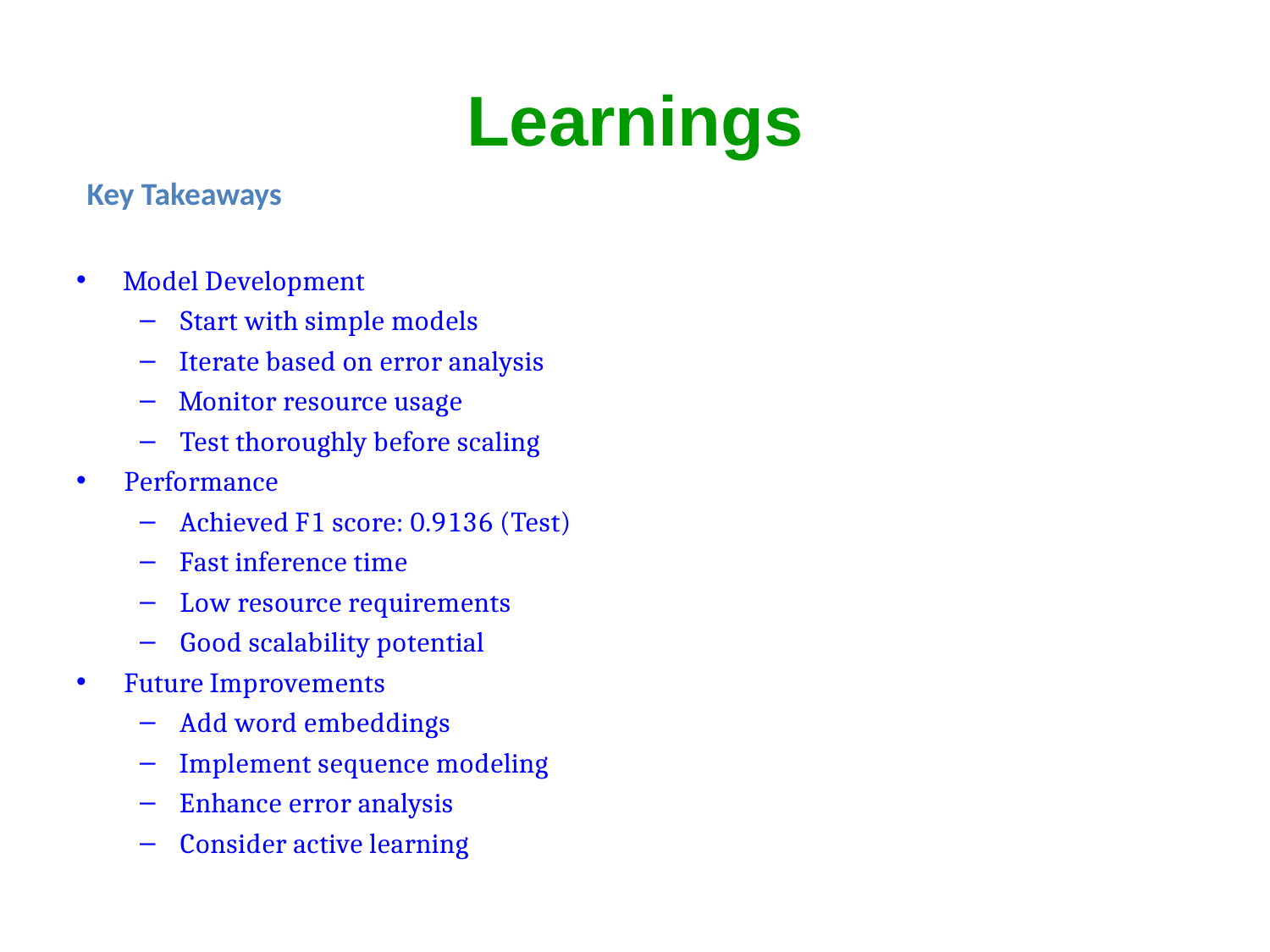

# Learnings
Key Takeaways

Model Development
Start with simple models
Iterate based on error analysis
Monitor resource usage
Test thoroughly before scaling
Performance
Achieved F1 score: 0.9136 (Test)
Fast inference time
Low resource requirements
Good scalability potential
Future Improvements
Add word embeddings
Implement sequence modeling
Enhance error analysis
Consider active learning